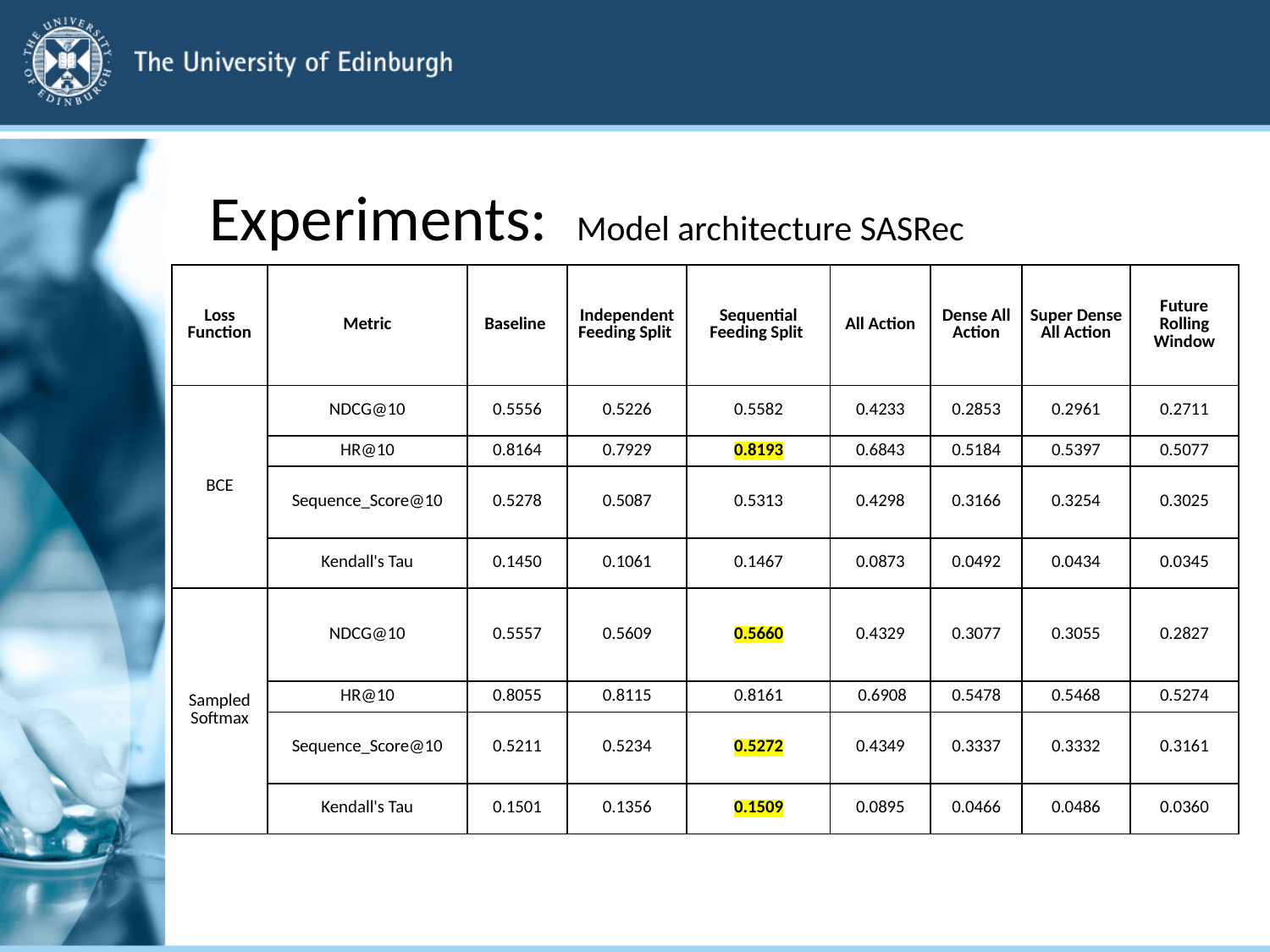

# Experiments:  Model architecture SASRec
| Loss Function | Metric | Baseline | Independent Feeding Split | Sequential Feeding Split | All Action | Dense All Action | Super Dense All Action | Future Rolling Window |
| --- | --- | --- | --- | --- | --- | --- | --- | --- |
| BCE | NDCG@10 | 0.5556 | 0.5226 | 0.5582 | 0.4233 | 0.2853 | 0.2961 | 0.2711 |
|  | HR@10 | 0.8164 | 0.7929 | 0.8193 | 0.6843 | 0.5184 | 0.5397 | 0.5077 |
|  | Sequence\_Score@10 | 0.5278 | 0.5087 | 0.5313 | 0.4298 | 0.3166 | 0.3254 | 0.3025 |
|  | Kendall's Tau | 0.1450 | 0.1061 | 0.1467 | 0.0873 | 0.0492 | 0.0434 | 0.0345 |
| Sampled Softmax | NDCG@10 | 0.5557 | 0.5609 | 0.5660 | 0.4329 | 0.3077 | 0.3055 | 0.2827 |
|  | HR@10 | 0.8055 | 0.8115 | 0.8161 | 0.6908 | 0.5478 | 0.5468 | 0.5274 |
|  | Sequence\_Score@10 | 0.5211 | 0.5234 | 0.5272 | 0.4349 | 0.3337 | 0.3332 | 0.3161 |
|  | Kendall's Tau | 0.1501 | 0.1356 | 0.1509 | 0.0895 | 0.0466 | 0.0486 | 0.0360 |